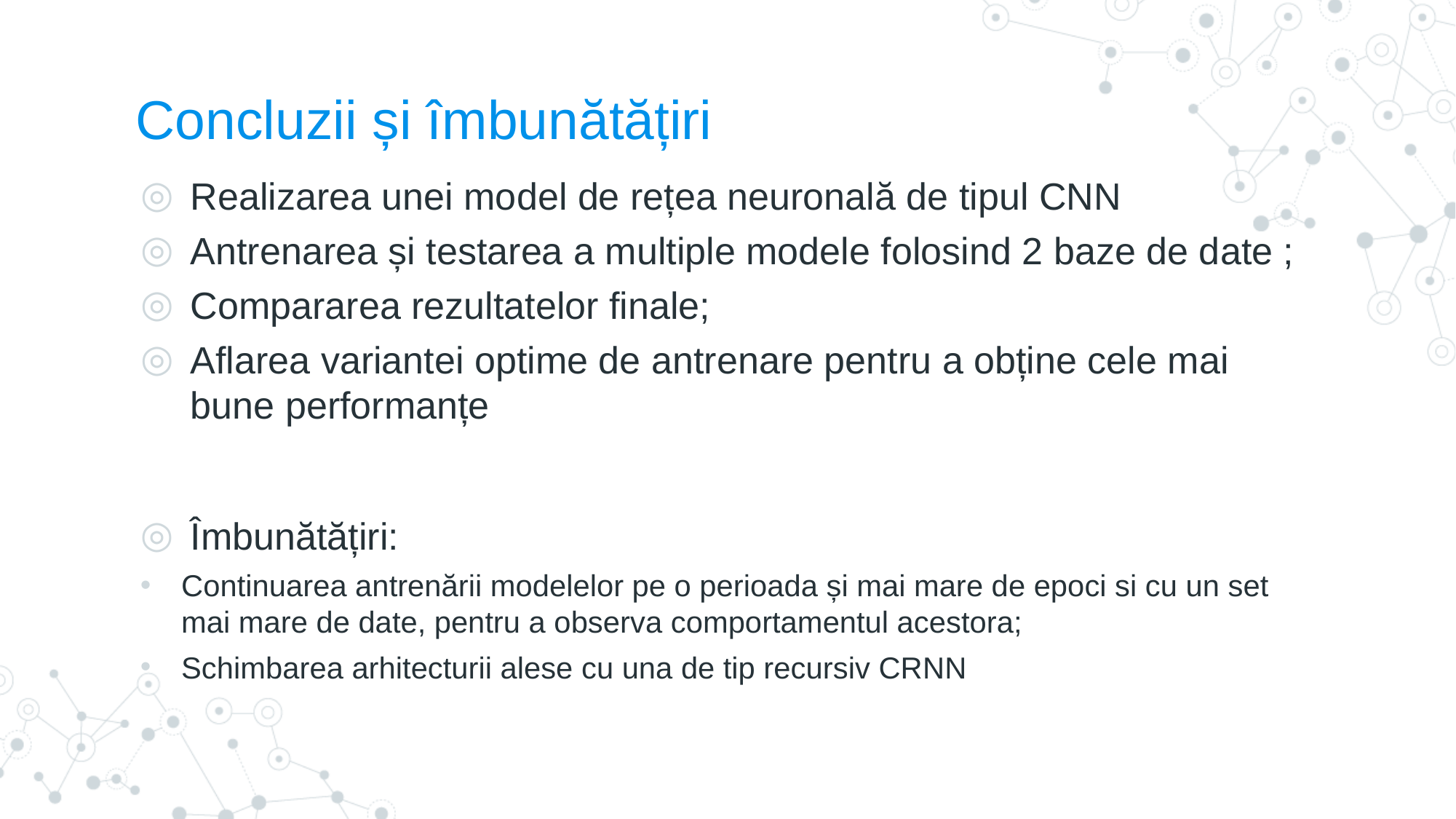

# Concluzii și îmbunătățiri
Realizarea unei model de rețea neuronală de tipul CNN
Antrenarea și testarea a multiple modele folosind 2 baze de date ;
Compararea rezultatelor finale;
Aflarea variantei optime de antrenare pentru a obține cele mai bune performanțe
Îmbunătățiri:
Continuarea antrenării modelelor pe o perioada și mai mare de epoci si cu un set mai mare de date, pentru a observa comportamentul acestora;
Schimbarea arhitecturii alese cu una de tip recursiv CRNN